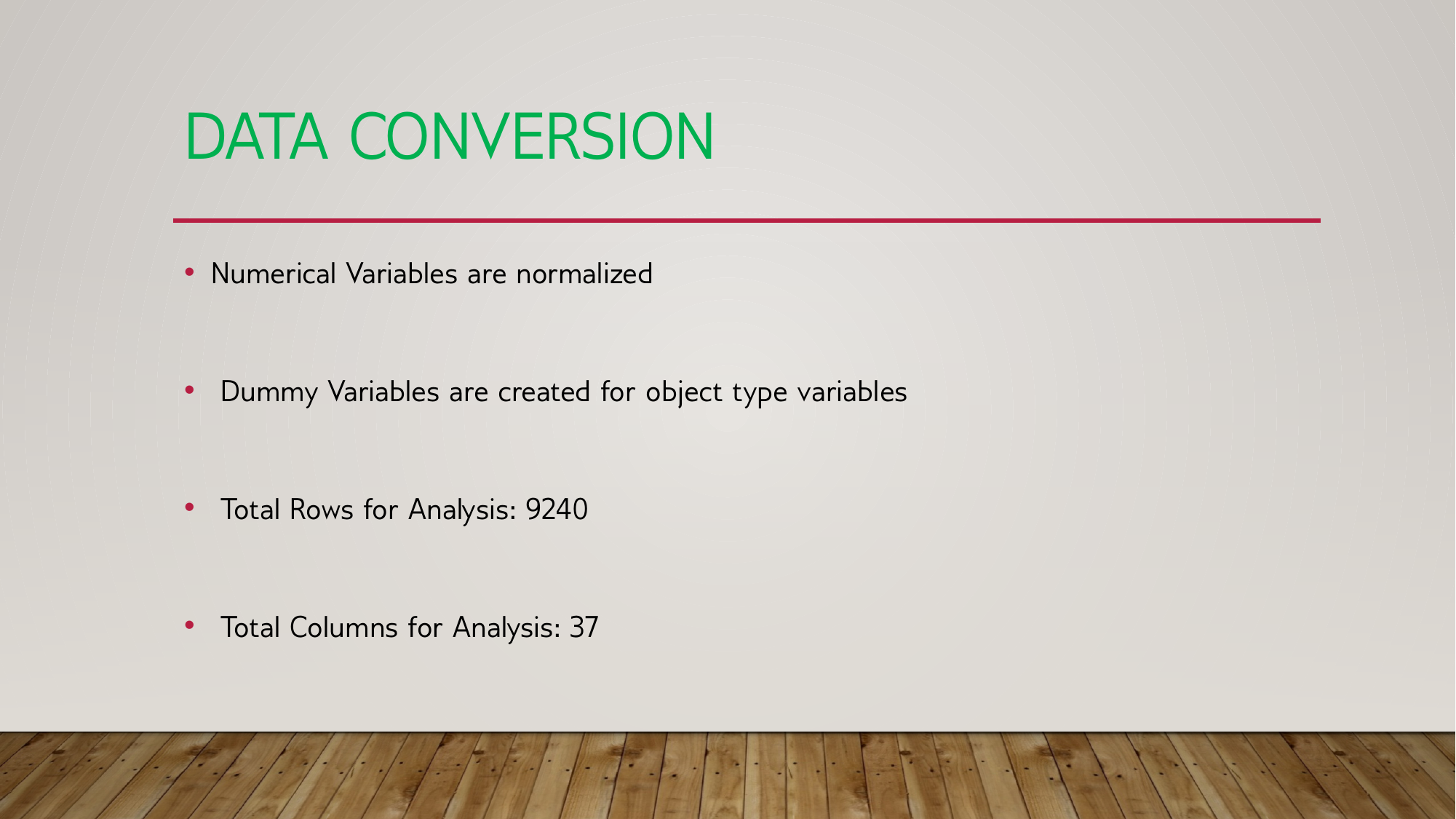

# DATA CONVERSION
Numerical Variables are normalized

 Dummy Variables are created for object type variables

 Total Rows for Analysis: 9240

 Total Columns for Analysis: 37